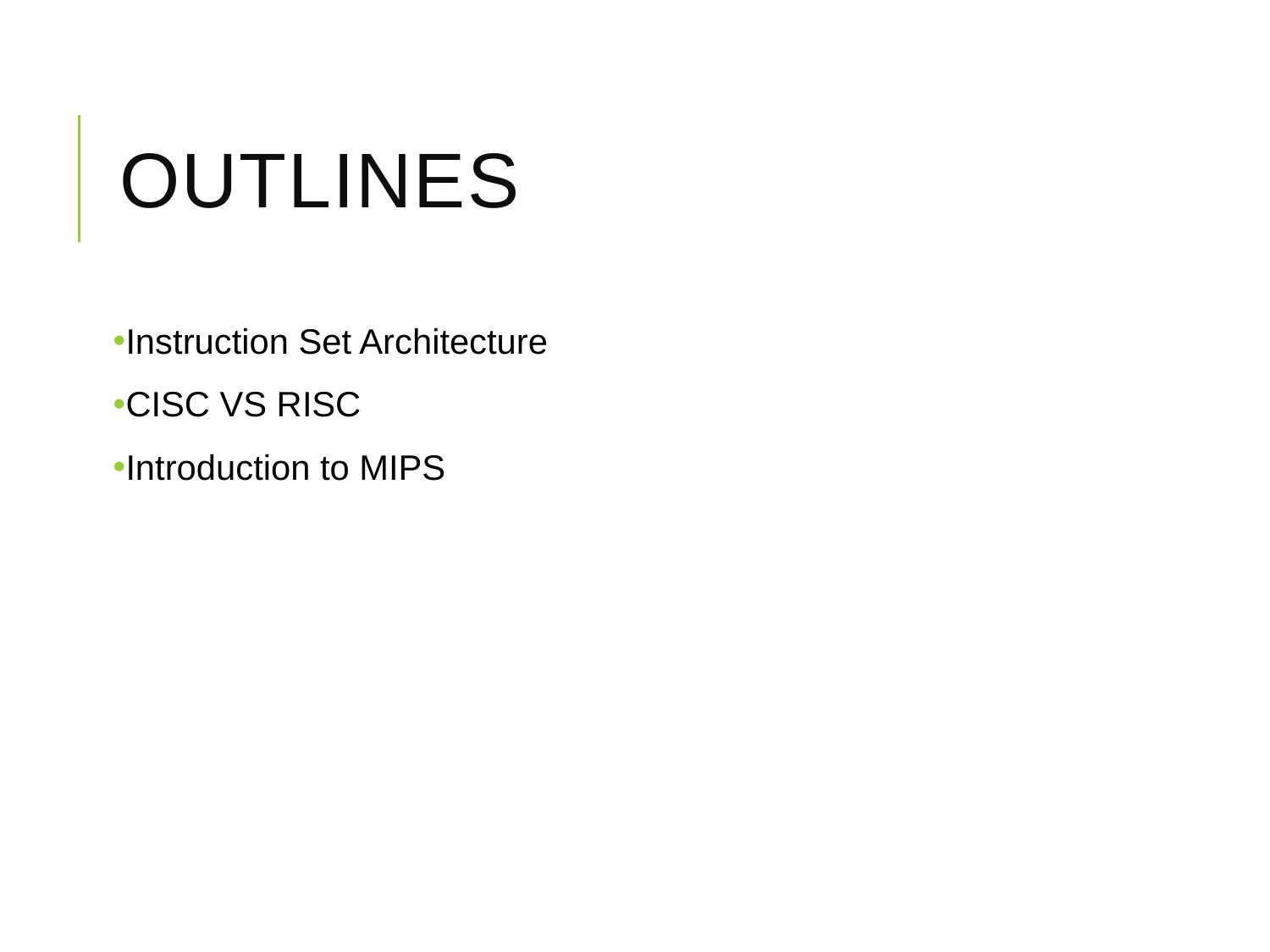

# Outlines
Instruction Set Architecture
CISC VS RISC
Introduction to MIPS